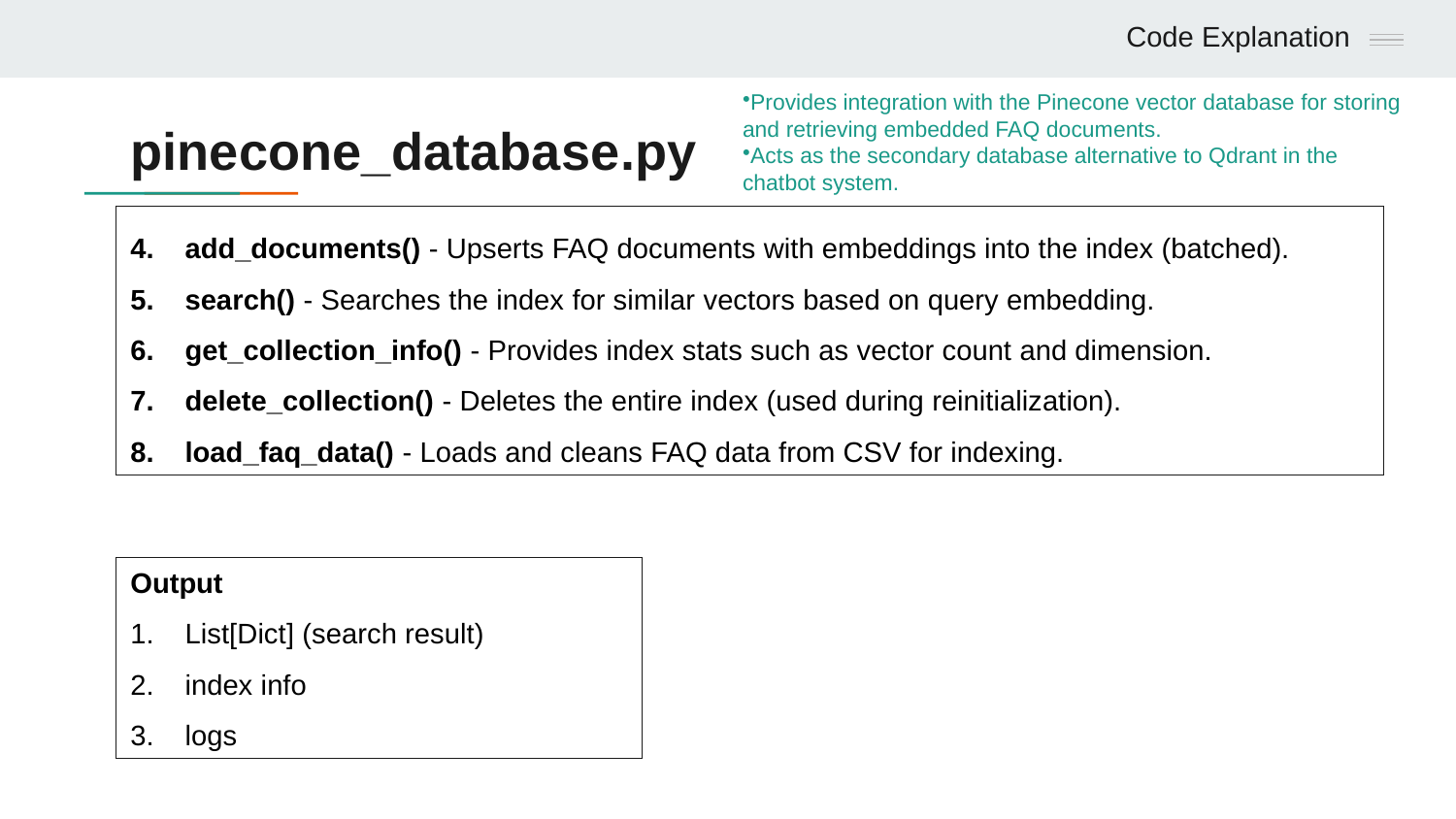

Code Explanation
Provides integration with the Pinecone vector database for storing and retrieving embedded FAQ documents.
Acts as the secondary database alternative to Qdrant in the chatbot system.
# pinecone_database.py
add_documents() - Upserts FAQ documents with embeddings into the index (batched).
search() - Searches the index for similar vectors based on query embedding.
get_collection_info() - Provides index stats such as vector count and dimension.
delete_collection() - Deletes the entire index (used during reinitialization).
load_faq_data() - Loads and cleans FAQ data from CSV for indexing.
Output
List[Dict] (search result)
index info
logs